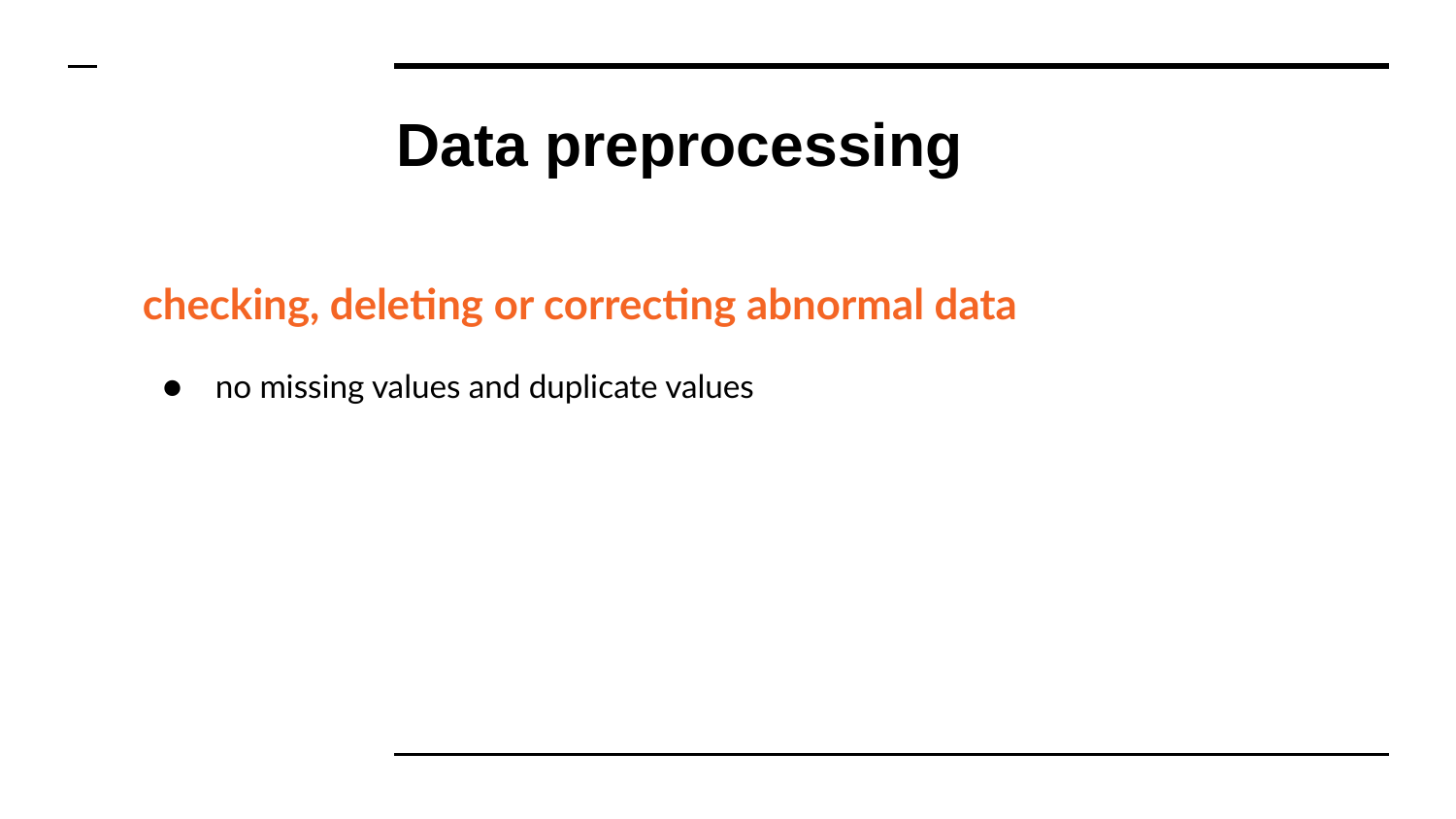

# Data preprocessing

checking, deleting or correcting abnormal data
no missing values and duplicate values